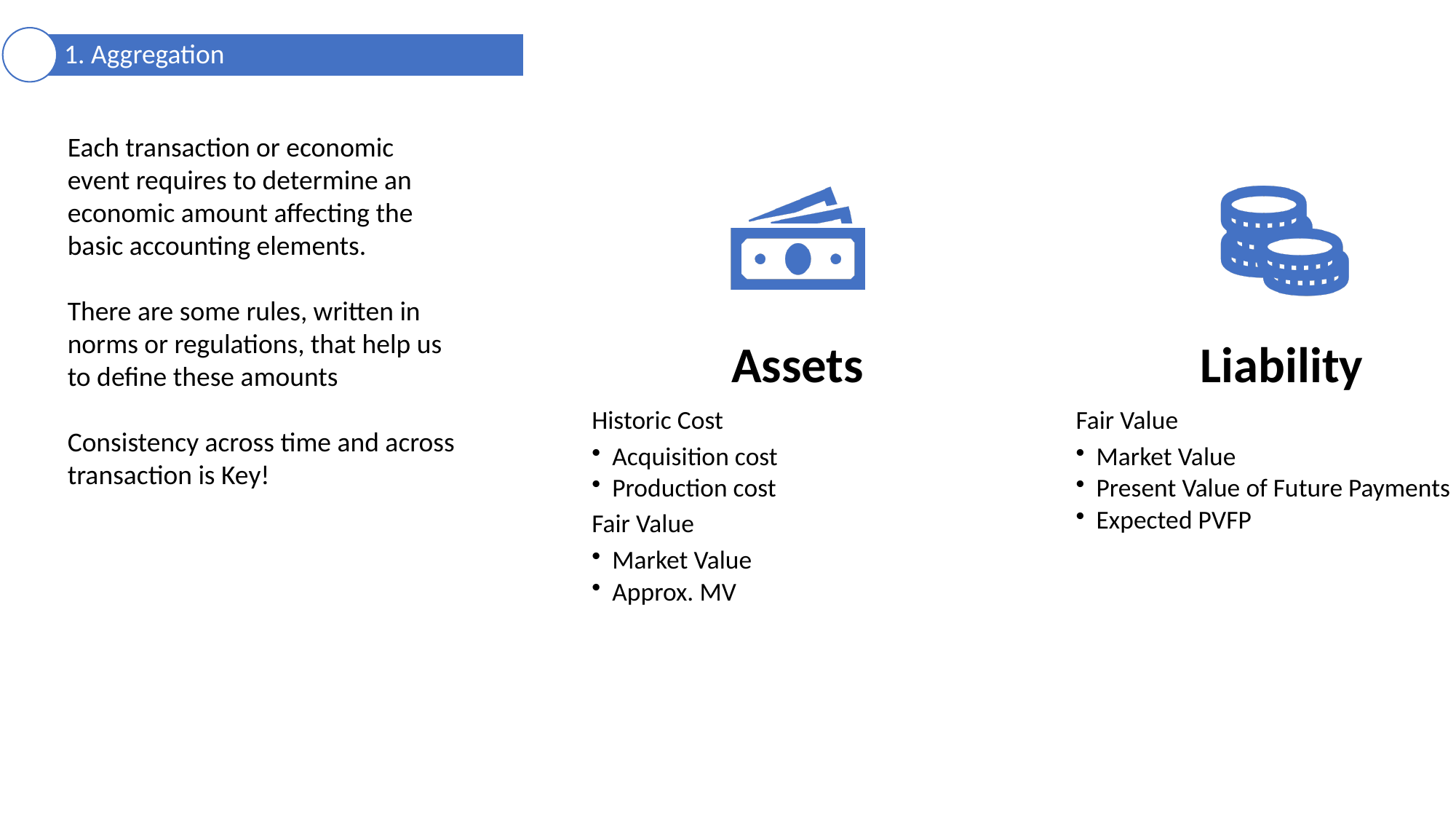

1. Aggregation
Assets
Historic Cost
Acquisition cost
Production cost
Fair Value
Market Value
Approx. MV
Liability
Fair Value
Market Value
Present Value of Future Payments
Expected PVFP
Each transaction or economic event requires to determine an economic amount affecting the basic accounting elements.

There are some rules, written in norms or regulations, that help us to define these amounts

Consistency across time and across transaction is Key!

2. Balance Sheet

3. Income and Cash Flow Statement

4. Notes and Auditor Reports